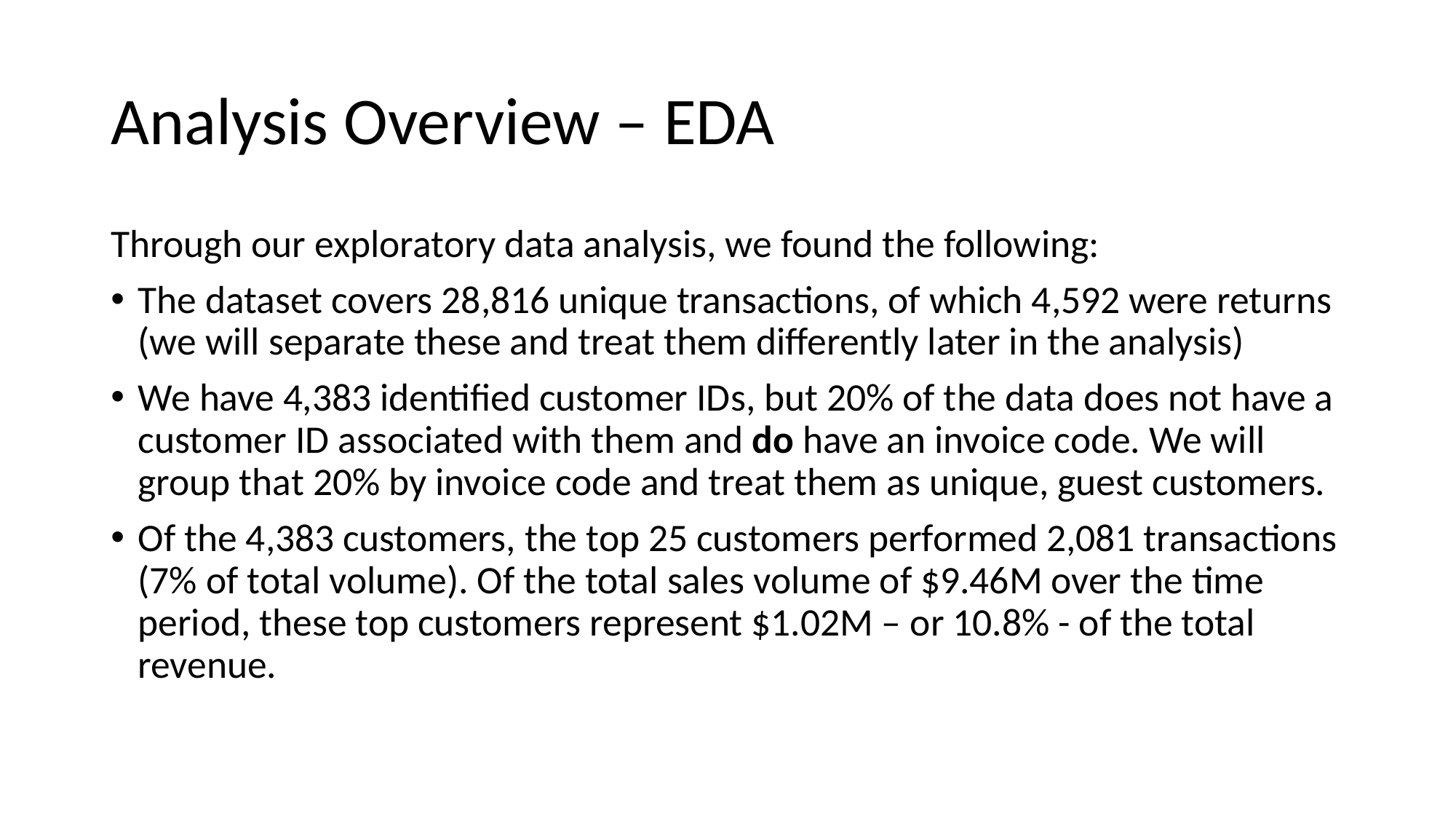

# Analysis Overview – EDA
Through our exploratory data analysis, we found the following:
The dataset covers 28,816 unique transactions, of which 4,592 were returns (we will separate these and treat them differently later in the analysis)
We have 4,383 identified customer IDs, but 20% of the data does not have a customer ID associated with them and do have an invoice code. We will group that 20% by invoice code and treat them as unique, guest customers.
Of the 4,383 customers, the top 25 customers performed 2,081 transactions (7% of total volume). Of the total sales volume of $9.46M over the time period, these top customers represent $1.02M – or 10.8% - of the total revenue.